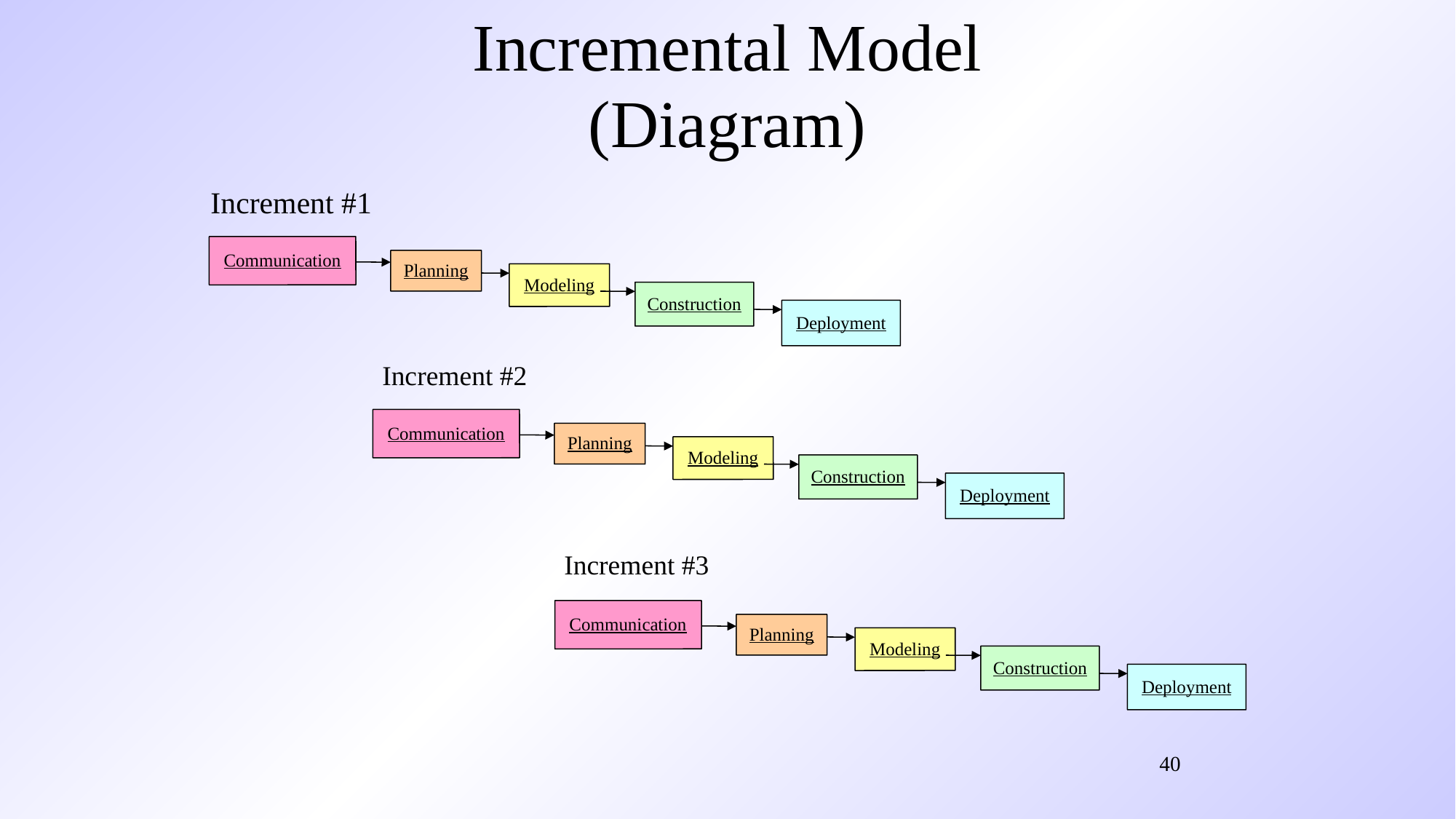

# Incremental Model (Diagram)
Increment #1

Communication

Planning

Modeling

Construction

Deployment

Increment #2

Communication

Planning

Modeling

Construction

Deployment

Increment #3

Communication

Planning

Modeling

Construction

Deployment

40